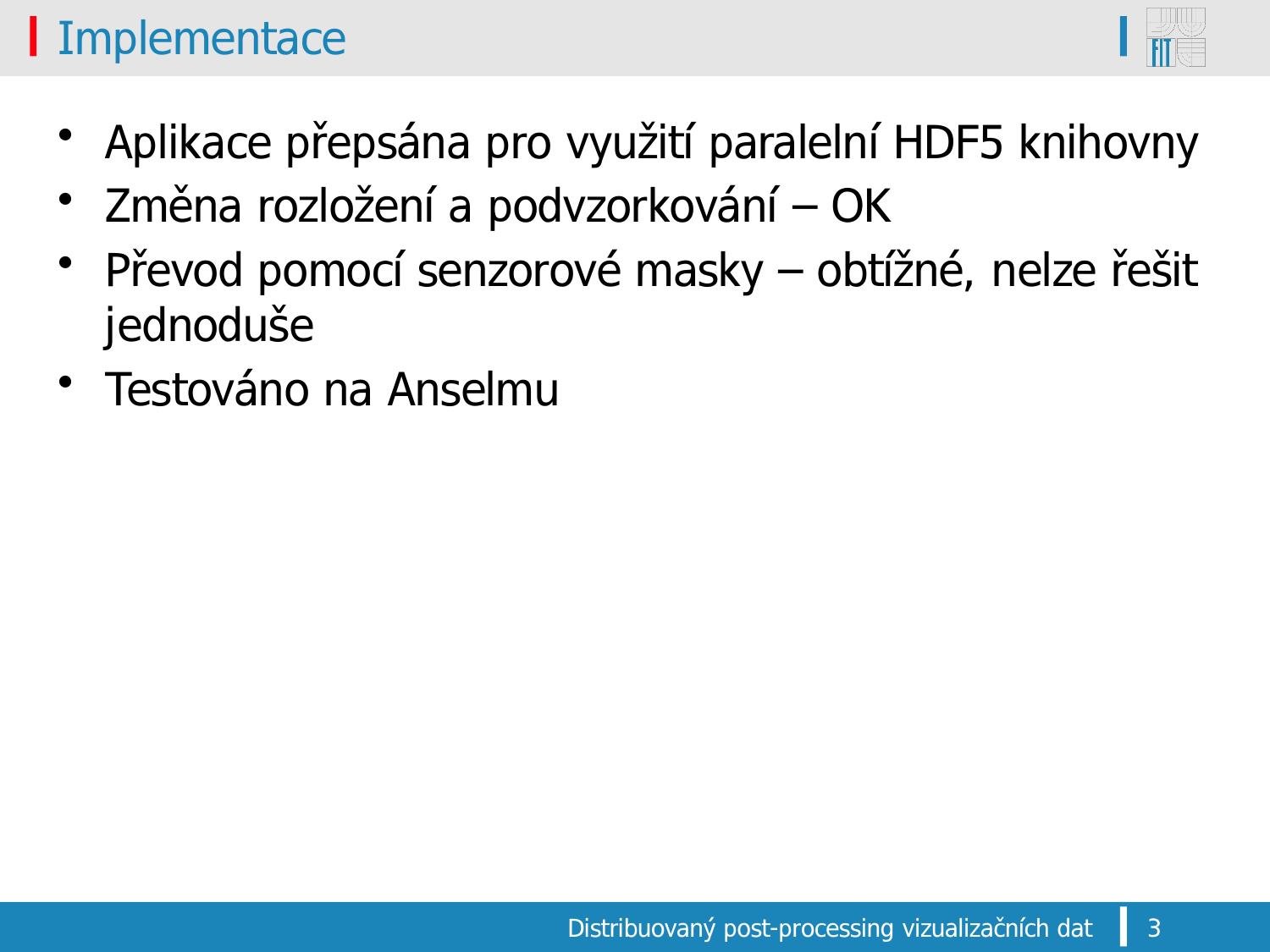

# Implementace
Aplikace přepsána pro využití paralelní HDF5 knihovny
Změna rozložení a podvzorkování – OK
Převod pomocí senzorové masky – obtížné, nelze řešit jednoduše
Testováno na Anselmu
Distribuovaný post-processing vizualizačních dat
3